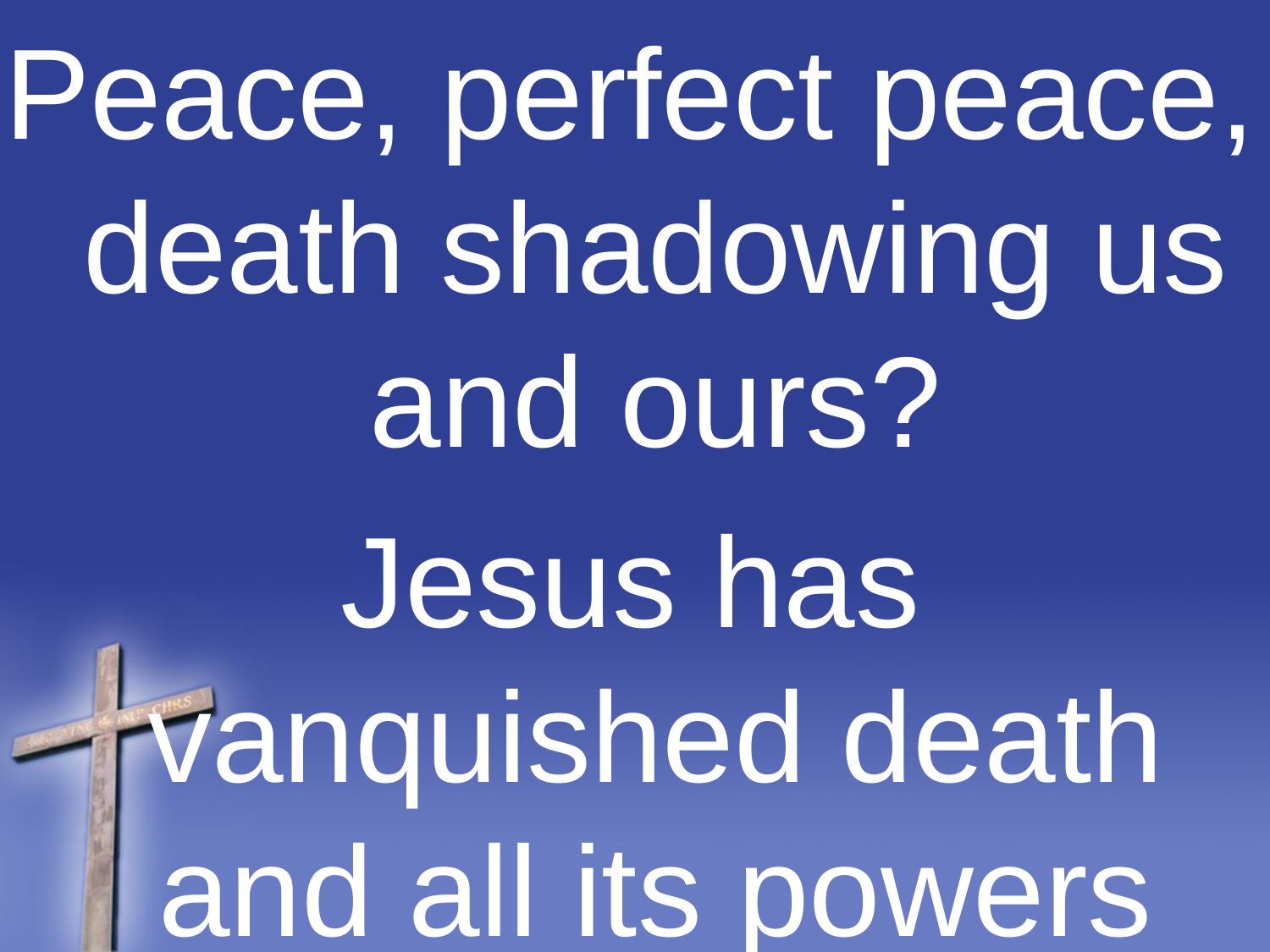

Peace, perfect peace, death shadowing us and ours?
Jesus has vanquished death and all its powers